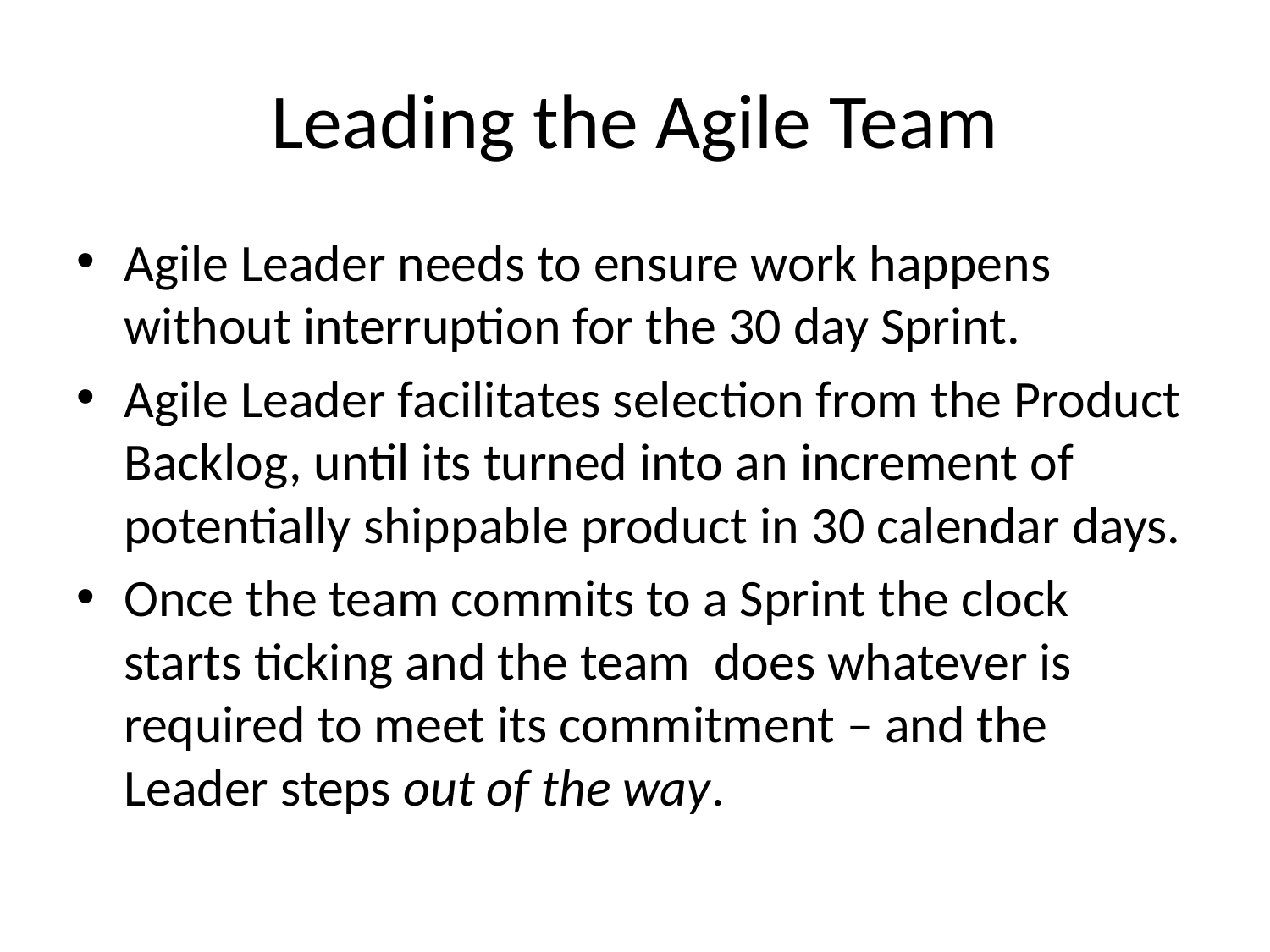

# Leading the Agile Team
Agile Leader needs to ensure work happens without interruption for the 30 day Sprint.
Agile Leader facilitates selection from the Product Backlog, until its turned into an increment of potentially shippable product in 30 calendar days.
Once the team commits to a Sprint the clock starts ticking and the team  does whatever is required to meet its commitment – and the Leader steps out of the way.